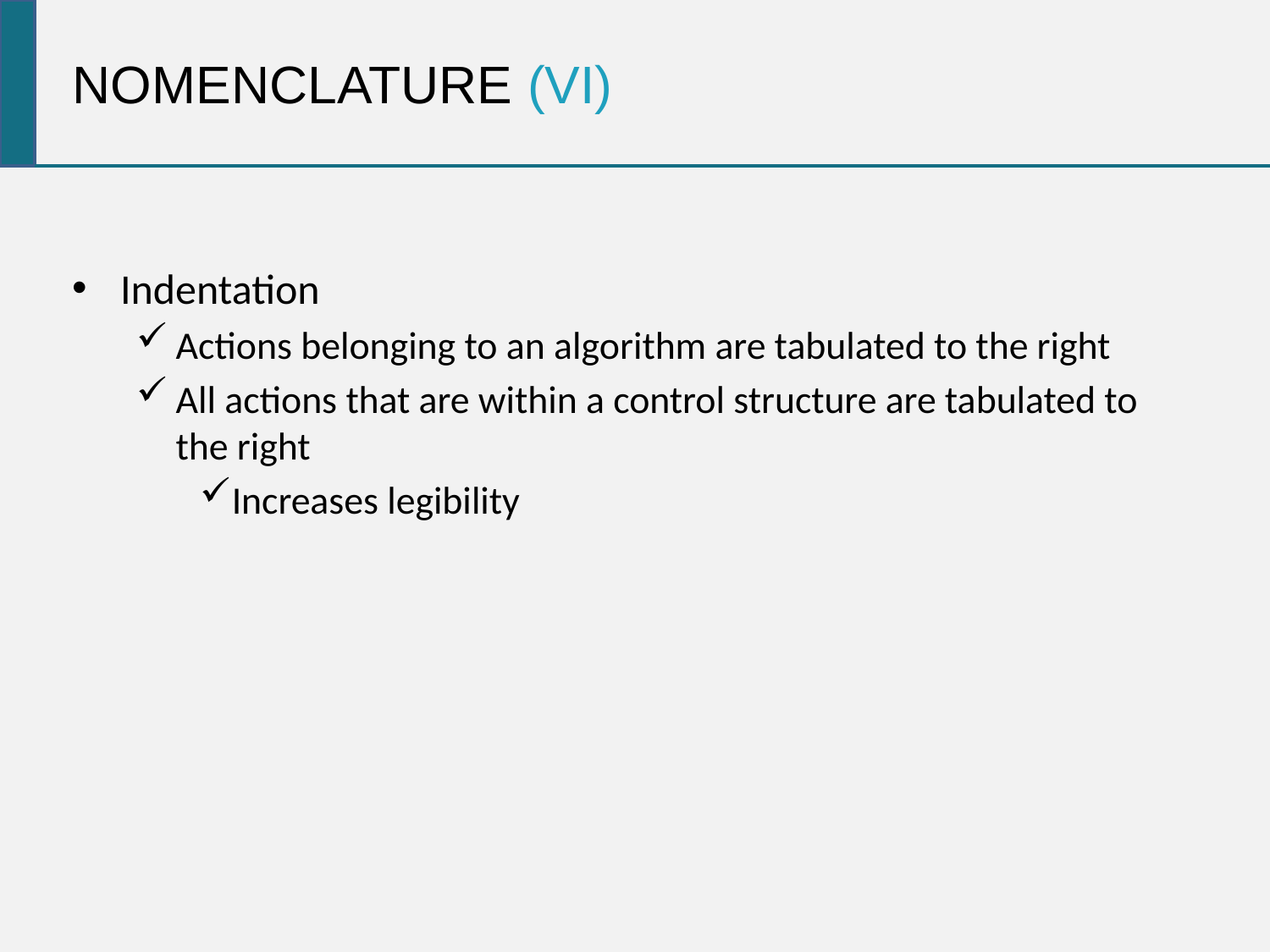

nomeNclature (vi)

Indentation
Actions belonging to an algorithm are tabulated to the right
All actions that are within a control structure are tabulated to the right
Increases legibility